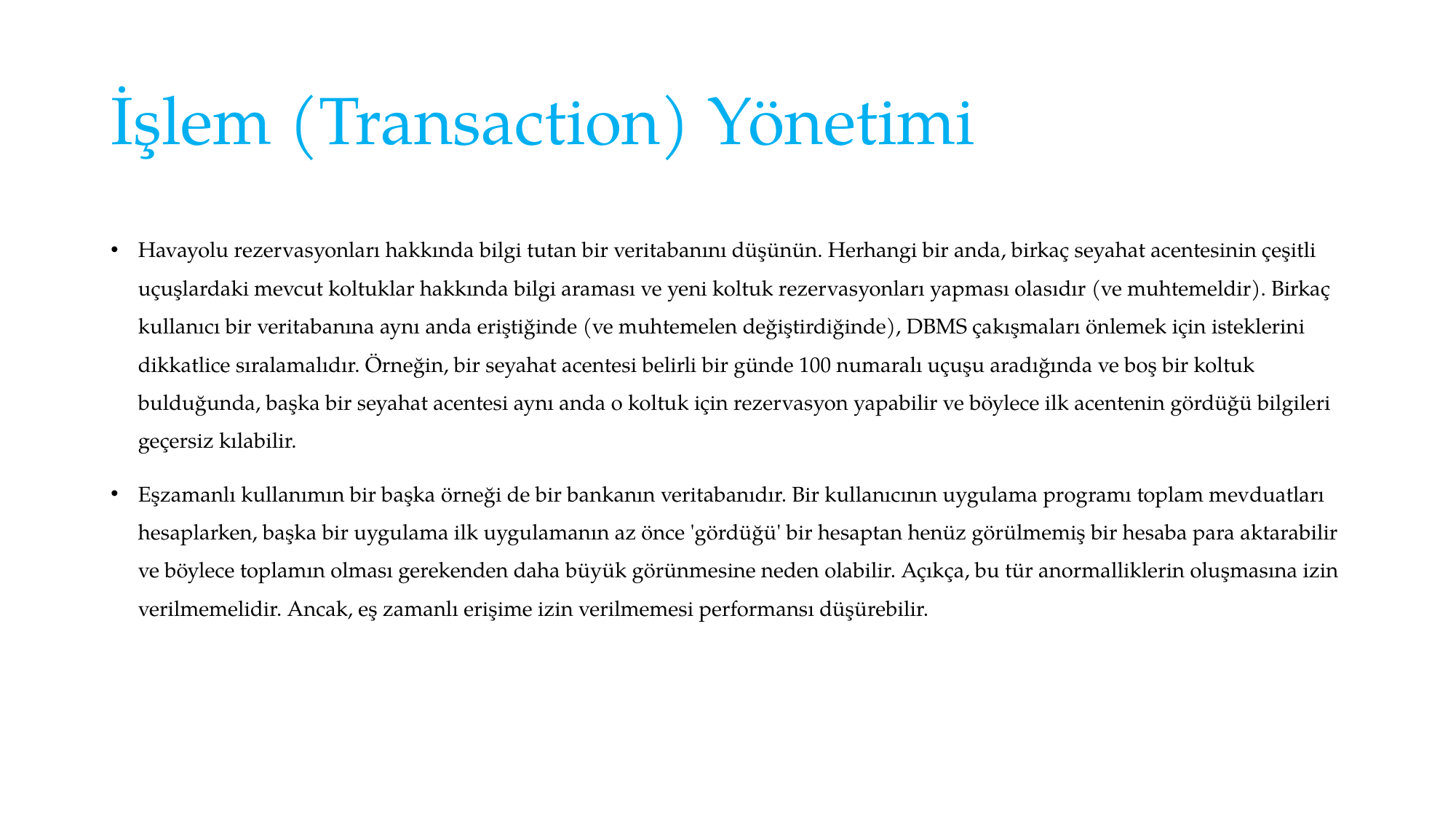

# İşlem (Transaction) Yönetimi
Havayolu rezervasyonları hakkında bilgi tutan bir veritabanını düşünün. Herhangi bir anda, birkaç seyahat acentesinin çeşitli uçuşlardaki mevcut koltuklar hakkında bilgi araması ve yeni koltuk rezervasyonları yapması olasıdır (ve muhtemeldir). Birkaç kullanıcı bir veritabanına aynı anda eriştiğinde (ve muhtemelen değiştirdiğinde), DBMS çakışmaları önlemek için isteklerini dikkatlice sıralamalıdır. Örneğin, bir seyahat acentesi belirli bir günde 100 numaralı uçuşu aradığında ve boş bir koltuk bulduğunda, başka bir seyahat acentesi aynı anda o koltuk için rezervasyon yapabilir ve böylece ilk acentenin gördüğü bilgileri geçersiz kılabilir.
Eşzamanlı kullanımın bir başka örneği de bir bankanın veritabanıdır. Bir kullanıcının uygulama programı toplam mevduatları hesaplarken, başka bir uygulama ilk uygulamanın az önce 'gördüğü' bir hesaptan henüz görülmemiş bir hesaba para aktarabilir ve böylece toplamın olması gerekenden daha büyük görünmesine neden olabilir. Açıkça, bu tür anormalliklerin oluşmasına izin verilmemelidir. Ancak, eş zamanlı erişime izin verilmemesi performansı düşürebilir.